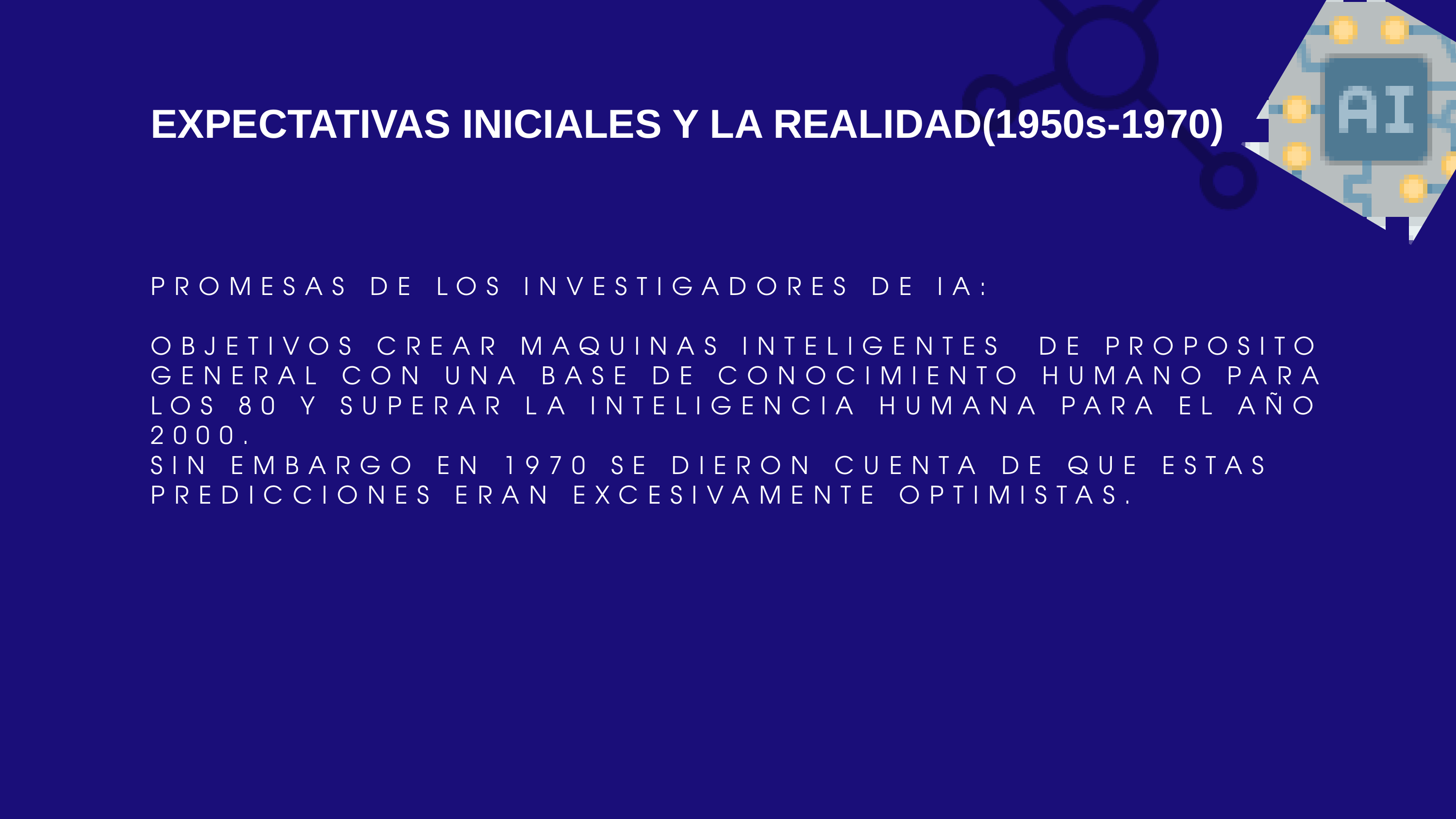

EXPECTATIVAS INICIALES Y LA REALIDAD(1950s-1970)

PROMESAS DE LOS INVESTIGADORES DE IA:

OBJETIVOS CREAR MAQUINAS INTELIGENTES  DE PROPOSITO GENERAL CON UNA BASE DE CONOCIMIENTO HUMANO PARA LOS 80 Y SUPERAR LA INTELIGENCIA HUMANA PARA EL AÑO 2000.
SIN EMBARGO EN 1970 SE DIERON CUENTA DE QUE ESTAS PREDICCIONES ERAN EXCESIVAMENTE OPTIMISTAS.